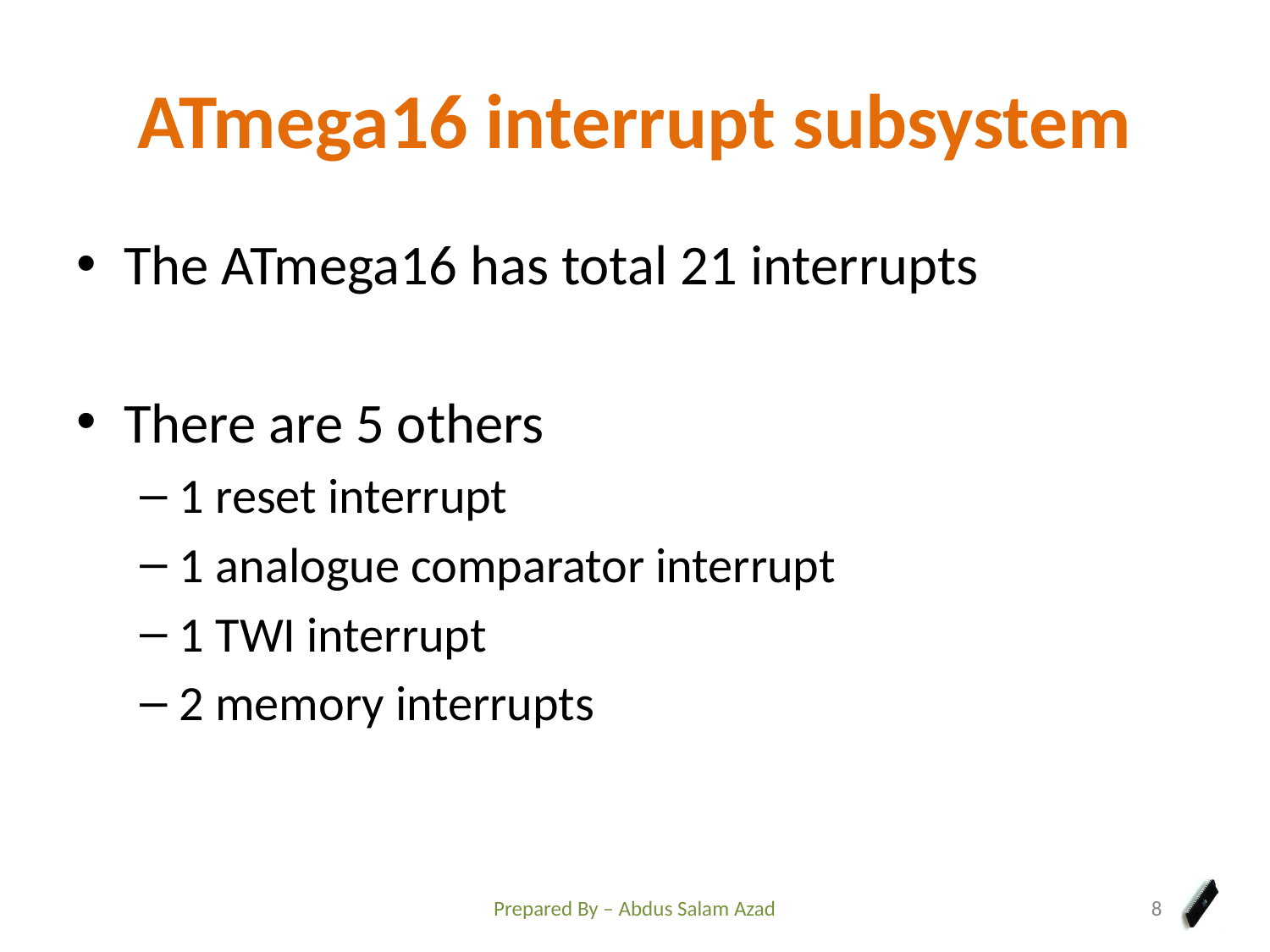

# ATmega16 interrupt subsystem
The ATmega16 has total 21 interrupts

There are 5 others
1 reset interrupt
1 analogue comparator interrupt
1 TWI interrupt
2 memory interrupts
Prepared By – Abdus Salam Azad
8